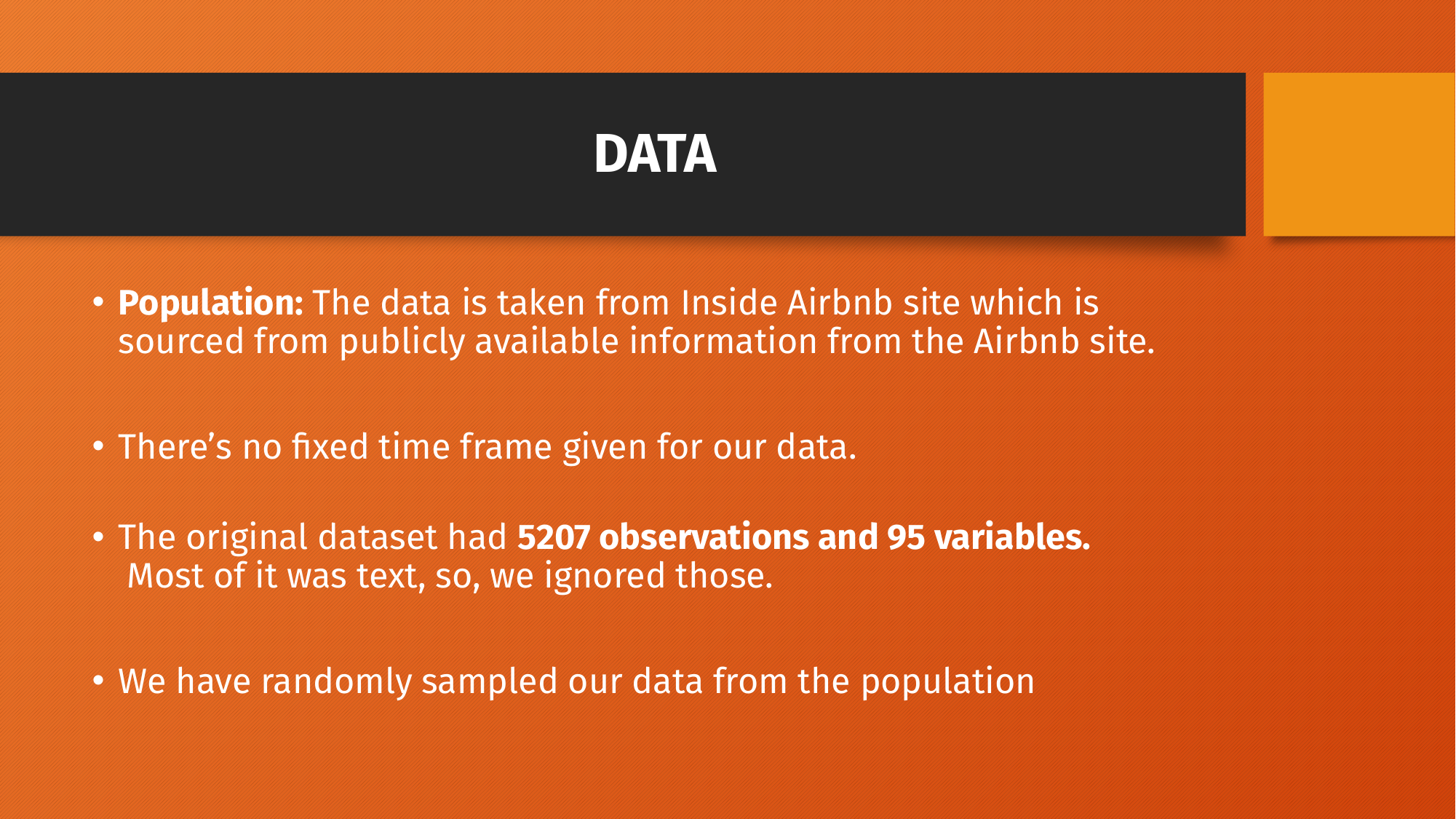

# DATA
Population: The data is taken from Inside Airbnb site which is sourced from publicly available information from the Airbnb site.

There’s no fixed time frame given for our data.
The original dataset had 5207 observations and 95 variables.
 Most of it was text, so, we ignored those.

We have randomly sampled our data from the population